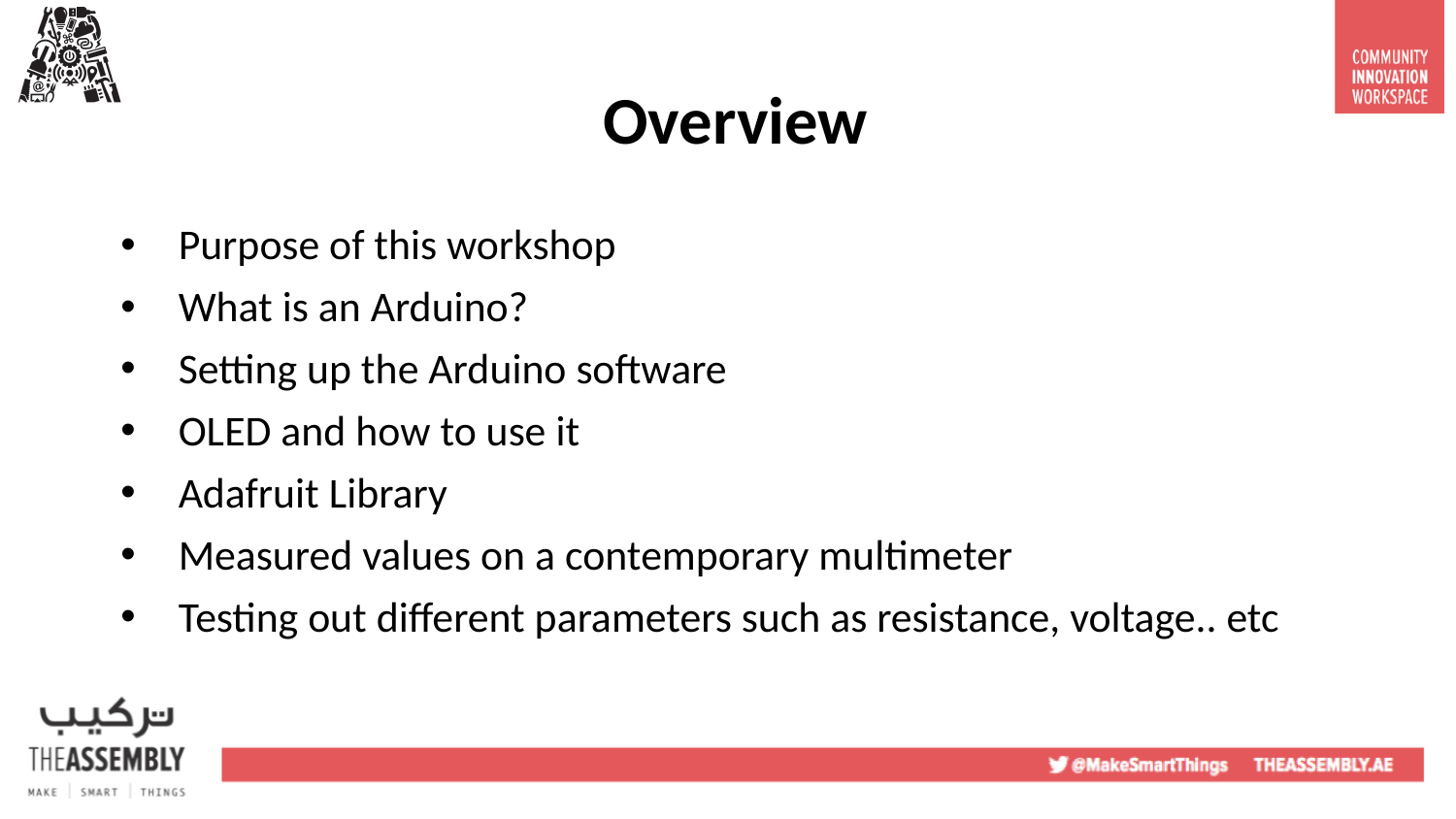

# Overview
Purpose of this workshop
What is an Arduino?
Setting up the Arduino software
OLED and how to use it
Adafruit Library
Measured values on a contemporary multimeter
Testing out different parameters such as resistance, voltage.. etc